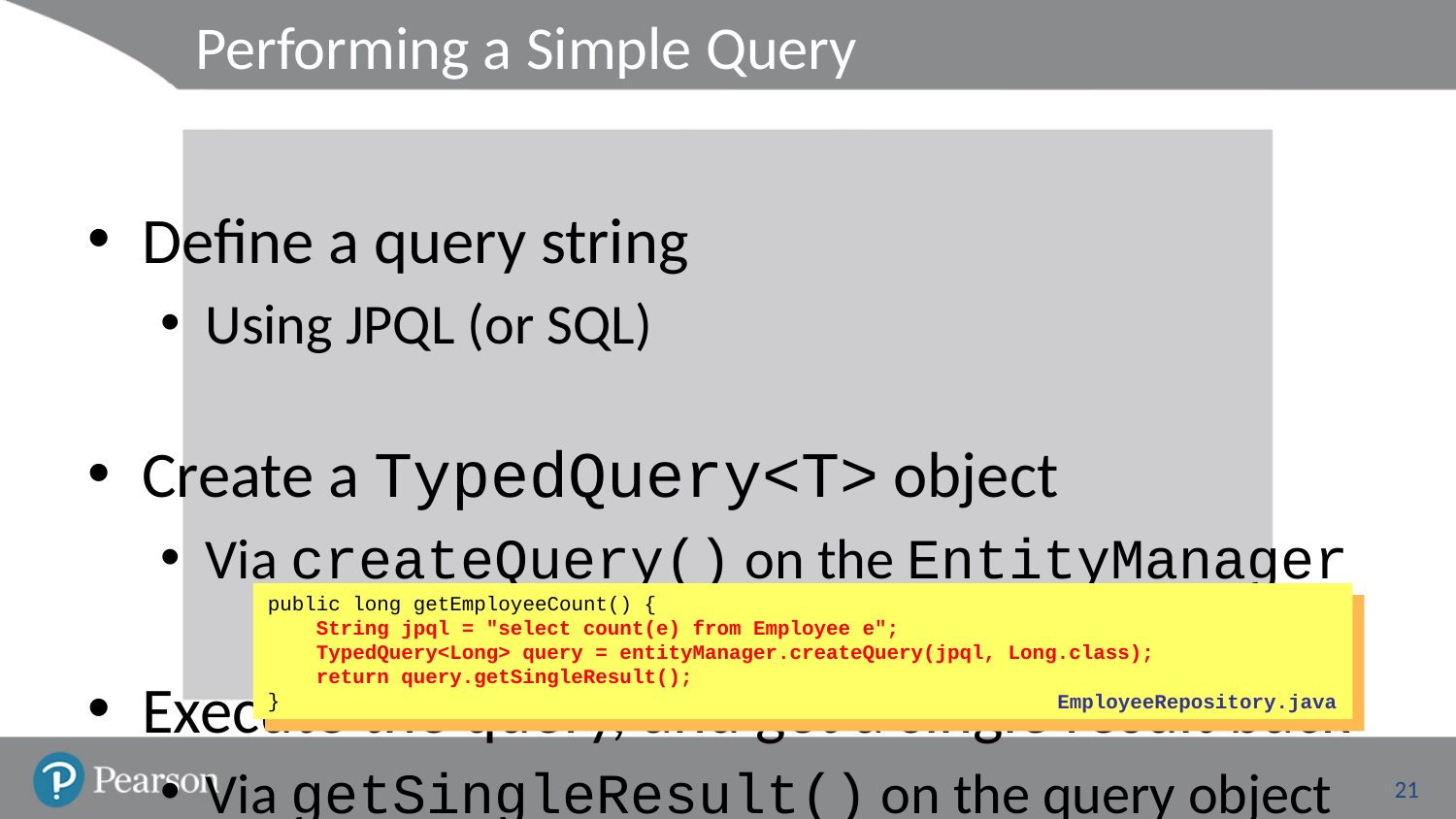

# Performing a Simple Query
Define a query string
Using JPQL (or SQL)

Create a TypedQuery<T> object
Via createQuery() on the EntityManager

Execute the query, and get a single result back
Via getSingleResult() on the query object
public long getEmployeeCount() {
    String jpql = "select count(e) from Employee e";
    TypedQuery<Long> query = entityManager.createQuery(jpql, Long.class);
    return query.getSingleResult();
}
EmployeeRepository.java
21